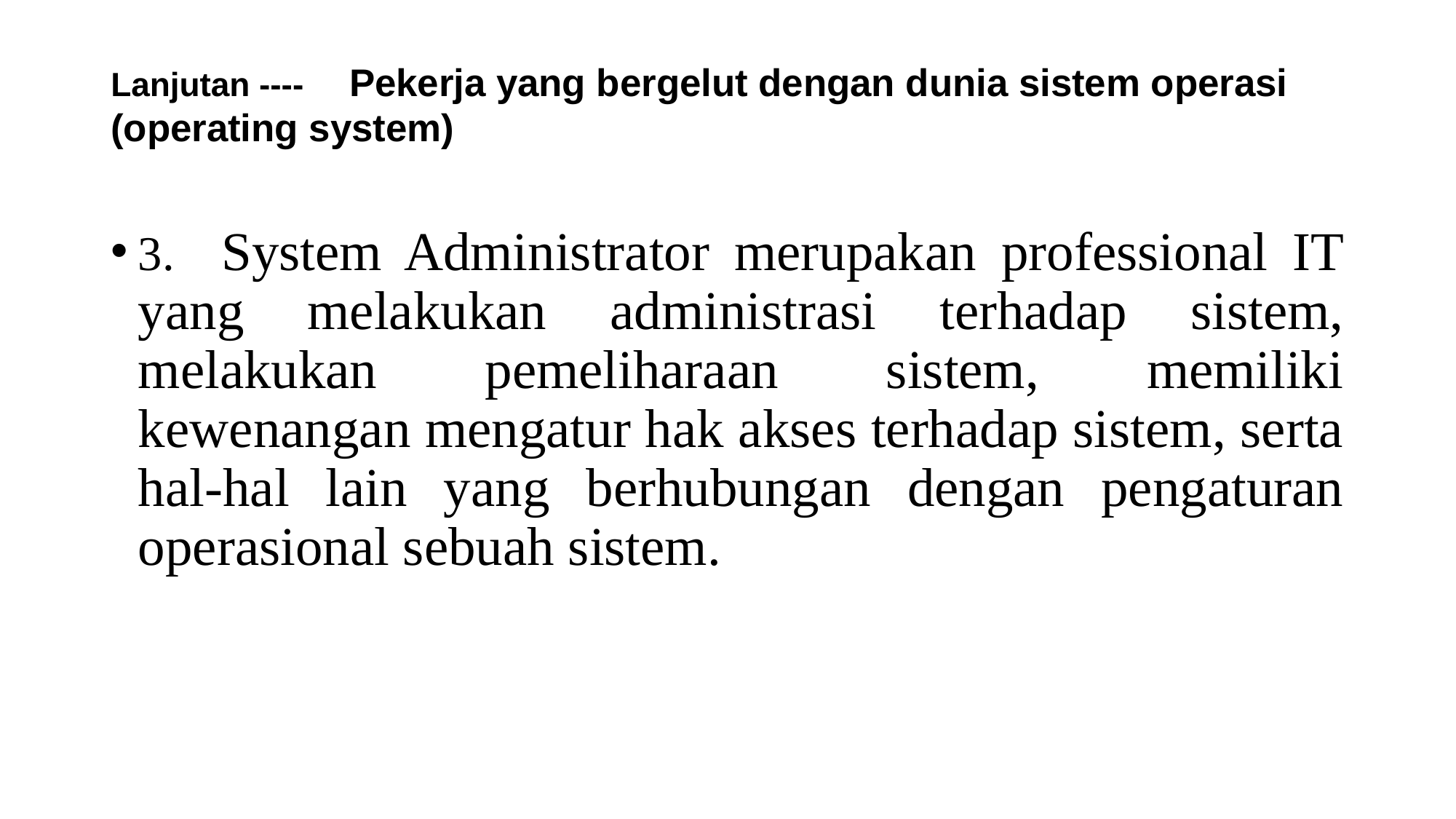

# Lanjutan ----   Pekerja yang bergelut dengan dunia sistem operasi (operating system)
3.  System Administrator merupakan professional IT yang melakukan administrasi terhadap sistem, melakukan pemeliharaan sistem, memiliki kewenangan mengatur hak akses terhadap sistem, serta hal-hal lain yang berhubungan dengan pengaturan operasional sebuah sistem.